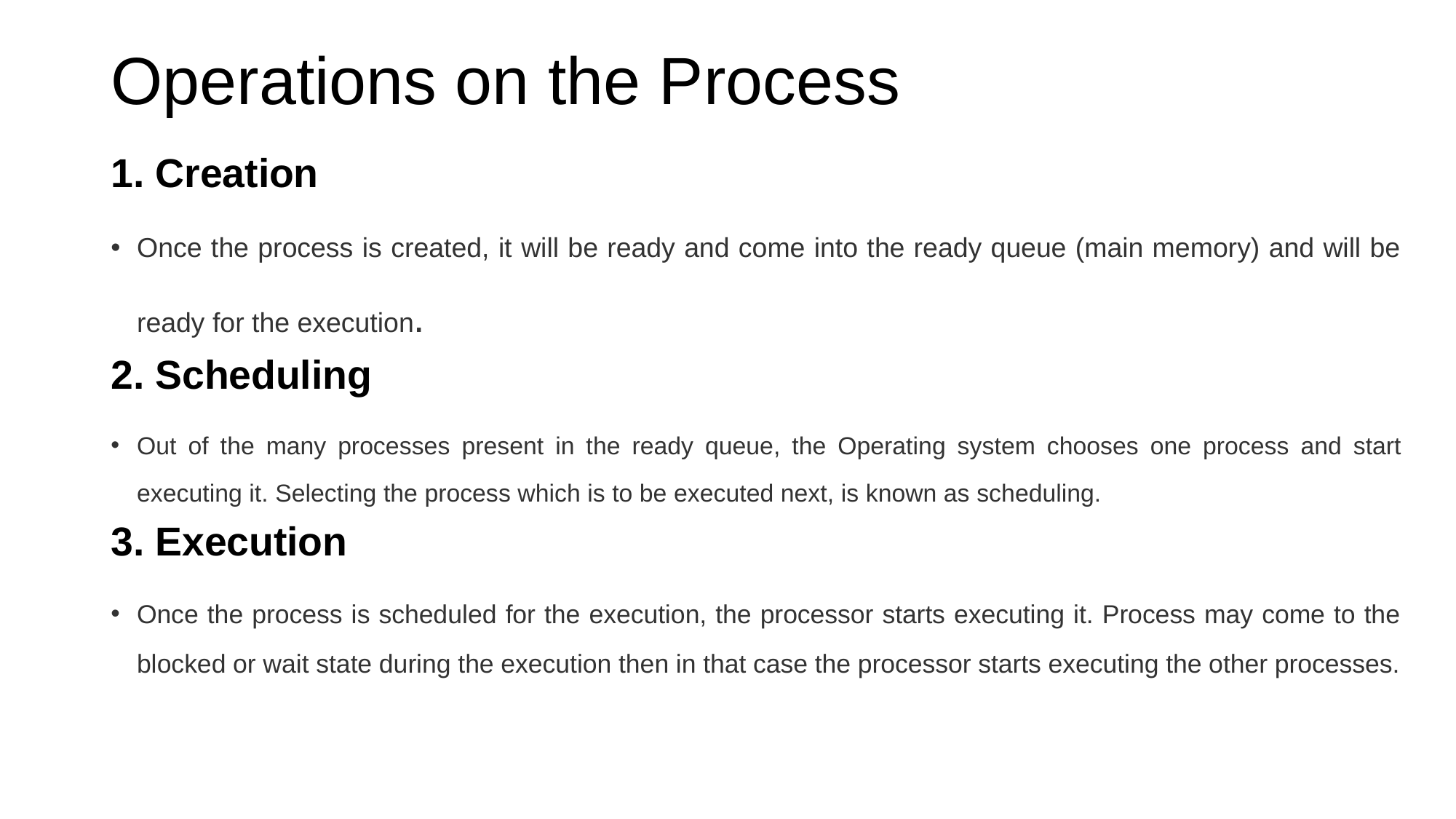

# Operations on the Process
1. Creation
Once the process is created, it will be ready and come into the ready queue (main memory) and will be ready for the execution.
2. Scheduling
Out of the many processes present in the ready queue, the Operating system chooses one process and start executing it. Selecting the process which is to be executed next, is known as scheduling.
3. Execution
Once the process is scheduled for the execution, the processor starts executing it. Process may come to the blocked or wait state during the execution then in that case the processor starts executing the other processes.